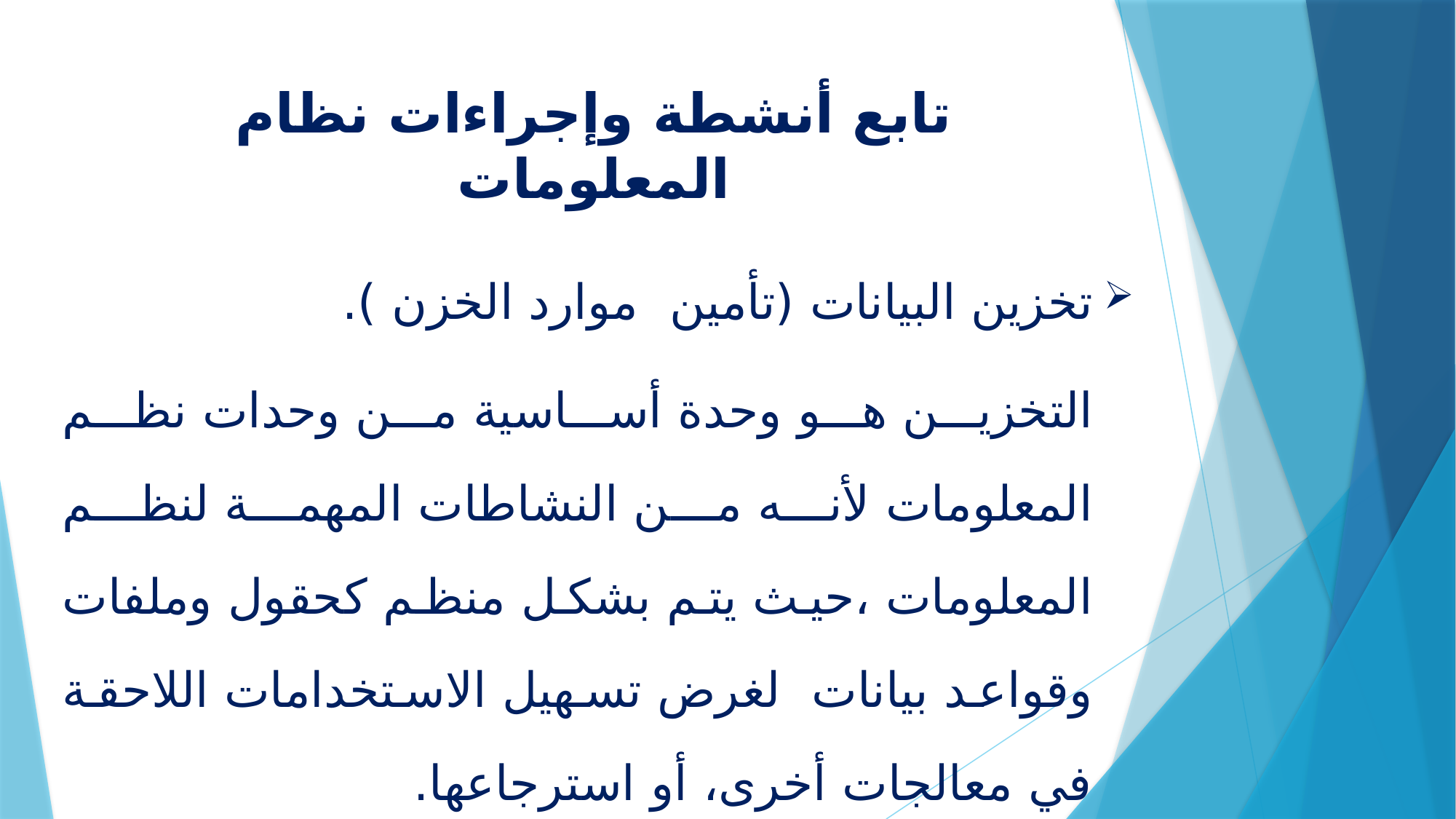

# تابع أنشطة وإجراءات نظام المعلومات
تخزين البيانات (تأمين  موارد الخزن ).
التخزين هو وحدة أساسية من وحدات نظم المعلومات لأنه من النشاطات المهمة لنظم المعلومات ،حيث يتم بشكل منظم كحقول وملفات وقواعد بيانات  لغرض تسهيل الاستخدامات اللاحقة في معالجات أخرى، أو استرجاعها.